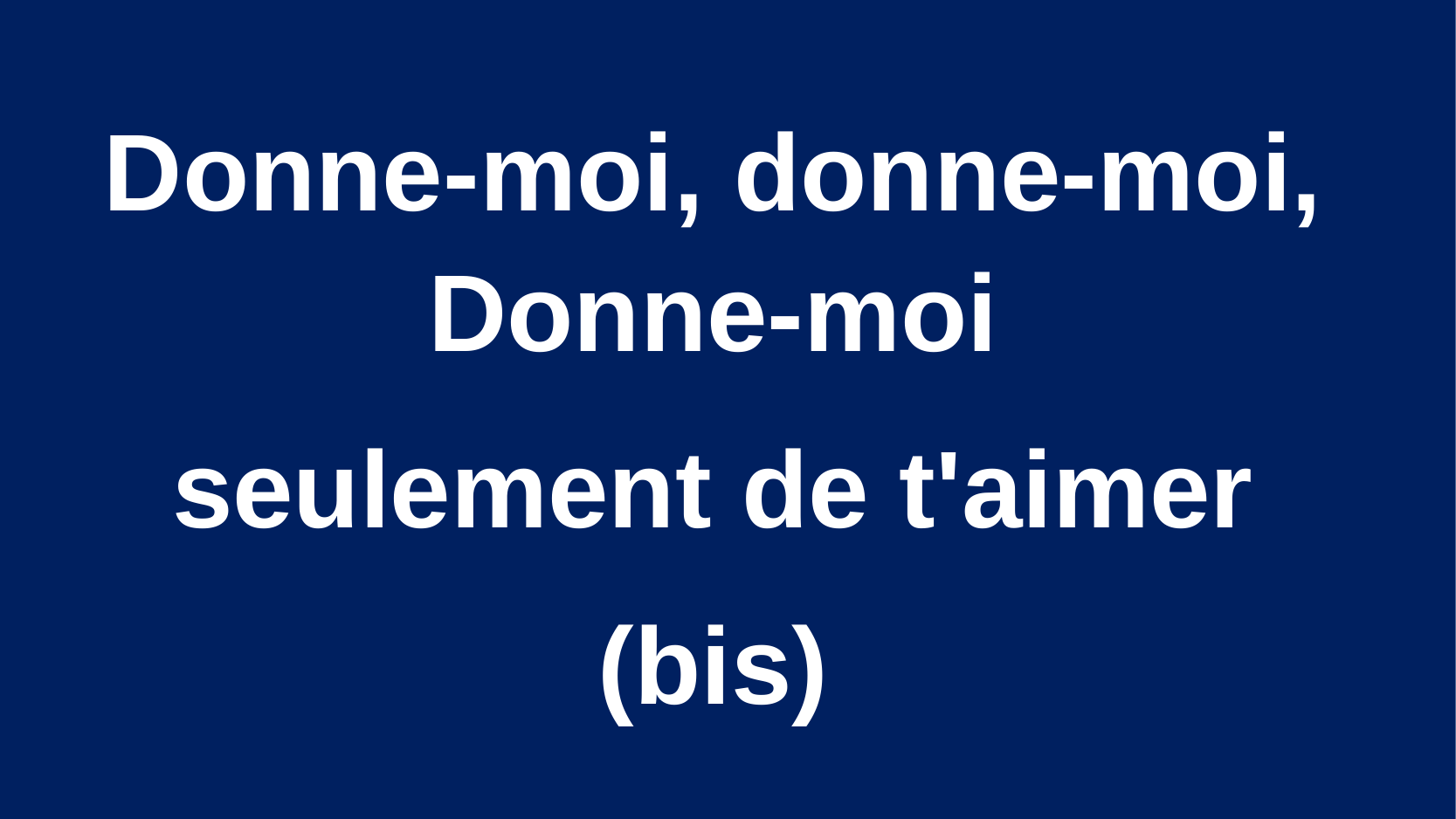

Donne-moi, donne-moi, 
Donne-moi
seulement de t'aimer
(bis)